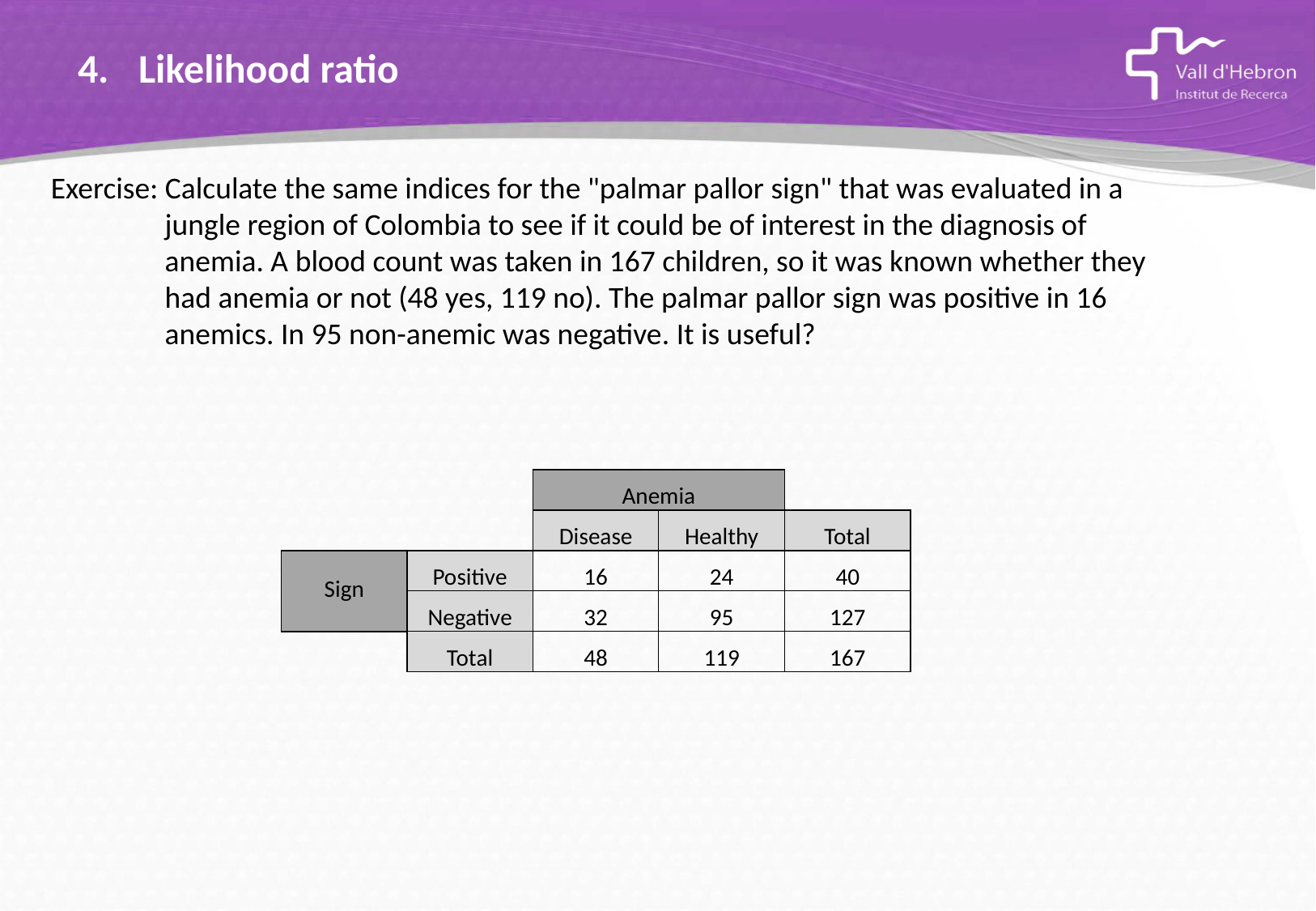

# Likelihood ratio
Exercise: Calculate the same indices for the "palmar pallor sign" that was evaluated in a jungle region of Colombia to see if it could be of interest in the diagnosis of anemia. A blood count was taken in 167 children, so it was known whether they had anemia or not (48 yes, 119 no). The palmar pallor sign was positive in 16 anemics. In 95 non-anemic was negative. It is useful?
|  |  | Anemia |  |  |
| --- | --- | --- | --- | --- |
|  |  | Disease | Healthy | Total |
| Sign | Positive | 16 | 24 | 40 |
|  | Negative | 32 | 95 | 127 |
|  | Total | 48 | 119 | 167 |